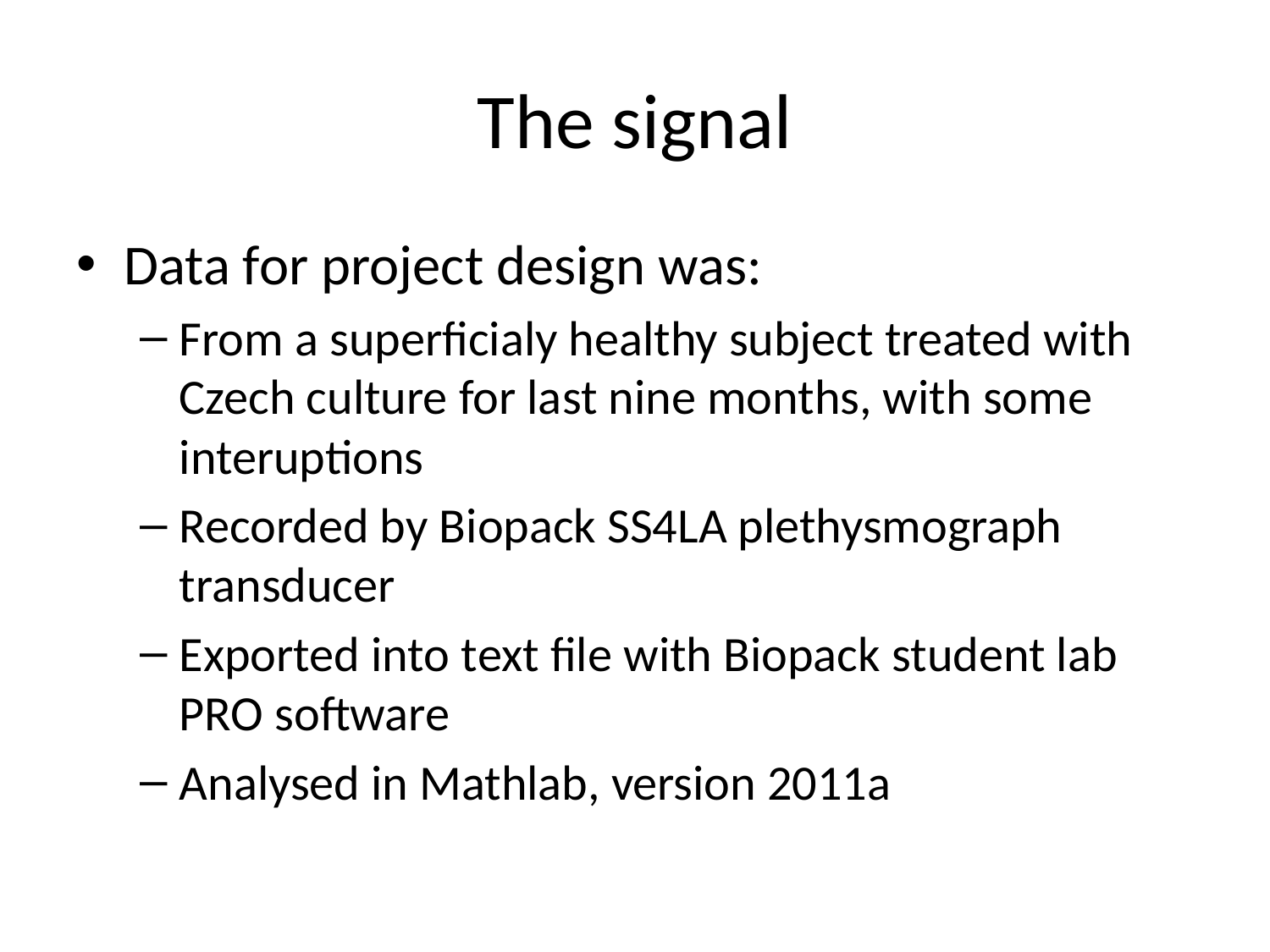

# The signal
Data for project design was:
From a superficialy healthy subject treated with Czech culture for last nine months, with some interuptions
Recorded by Biopack SS4LA plethysmograph transducer
Exported into text file with Biopack student lab PRO software
Analysed in Mathlab, version 2011a